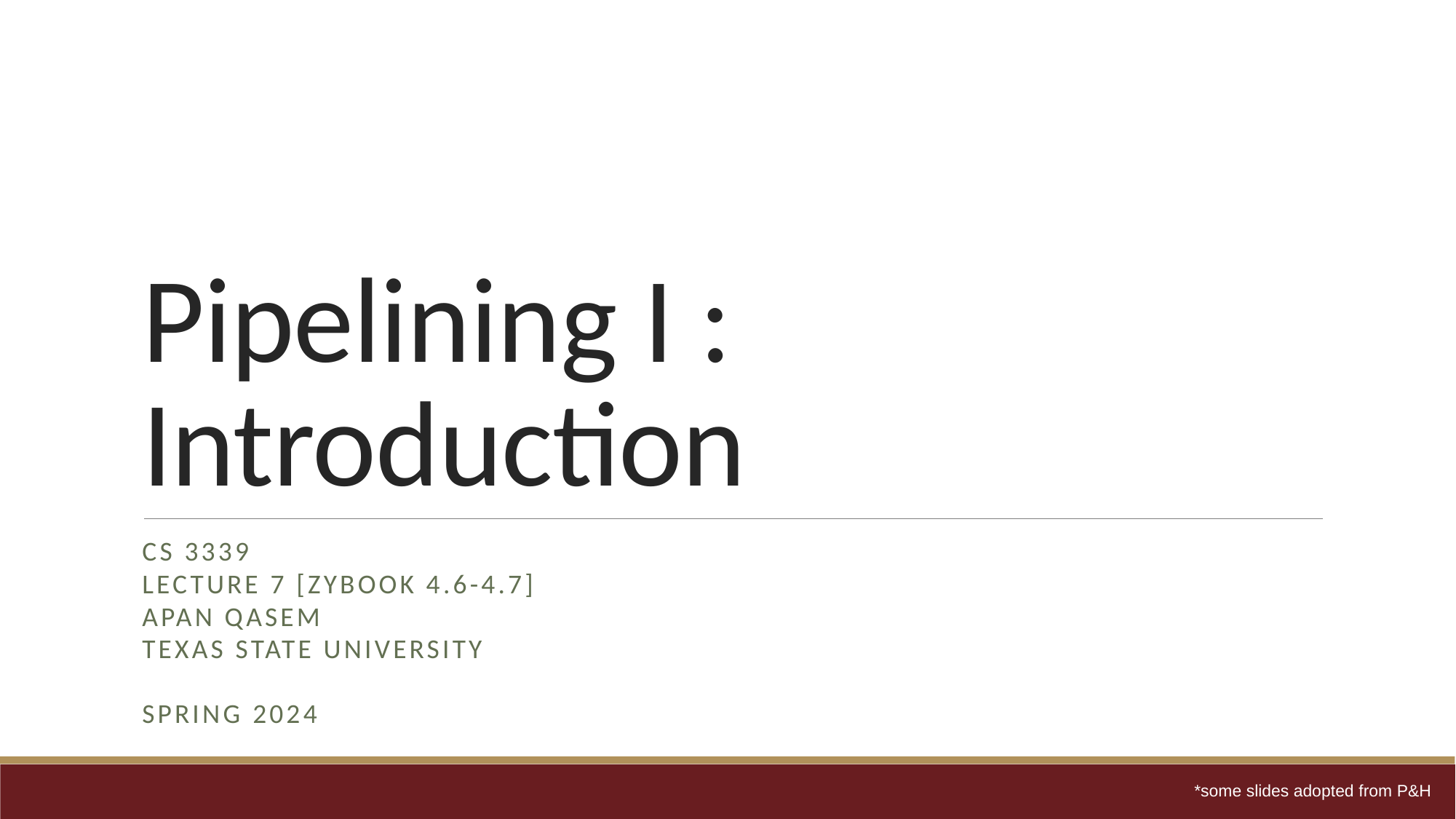

# Pipelining I : Introduction
CS 3339
Lecture 7 [zybook 4.6-4.7]
Apan Qasem
Texas State University

Spring 2024
*some slides adopted from P&H